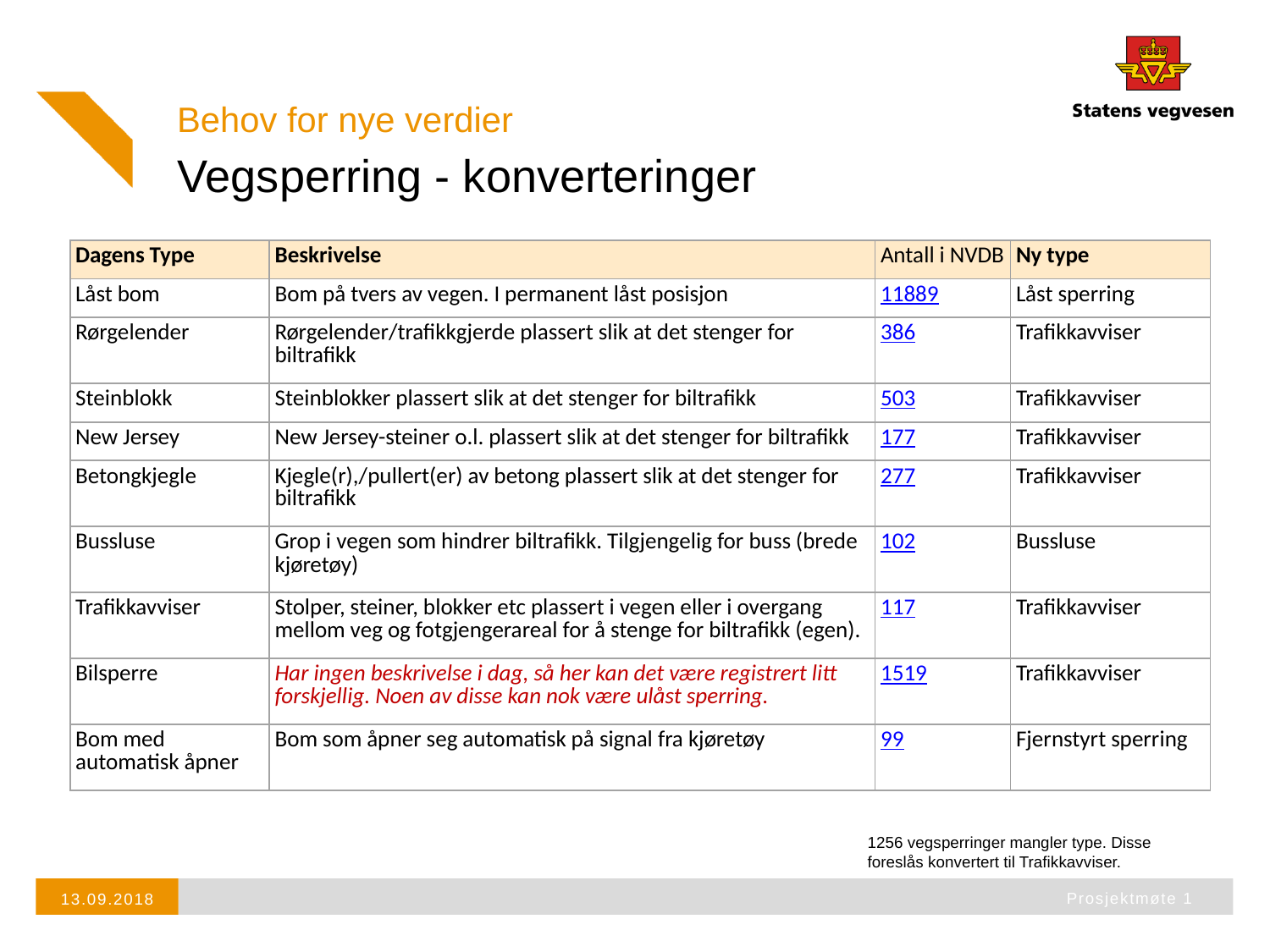

Behov for nye verdier
# Vegsperring - konverteringer
| Dagens Type | Beskrivelse | Antall i NVDB | Ny type |
| --- | --- | --- | --- |
| Låst bom | Bom på tvers av vegen. I permanent låst posisjon | 11889 | Låst sperring |
| Rørgelender | Rørgelender/trafikkgjerde plassert slik at det stenger for biltrafikk | 386 | Trafikkavviser |
| Steinblokk | Steinblokker plassert slik at det stenger for biltrafikk | 503 | Trafikkavviser |
| New Jersey | New Jersey-steiner o.l. plassert slik at det stenger for biltrafikk | 177 | Trafikkavviser |
| Betongkjegle | Kjegle(r),/pullert(er) av betong plassert slik at det stenger for biltrafikk | 277 | Trafikkavviser |
| Bussluse | Grop i vegen som hindrer biltrafikk. Tilgjengelig for buss (brede kjøretøy) | 102 | Bussluse |
| Trafikkavviser | Stolper, steiner, blokker etc plassert i vegen eller i overgang mellom veg og fotgjengerareal for å stenge for biltrafikk (egen). | 117 | Trafikkavviser |
| Bilsperre | Har ingen beskrivelse i dag, så her kan det være registrert litt forskjellig. Noen av disse kan nok være ulåst sperring. | 1519 | Trafikkavviser |
| Bom med automatisk åpner | Bom som åpner seg automatisk på signal fra kjøretøy | 99 | Fjernstyrt sperring |
1256 vegsperringer mangler type. Disse foreslås konvertert til Trafikkavviser.
Prosjektmøte 1
13.09.2018